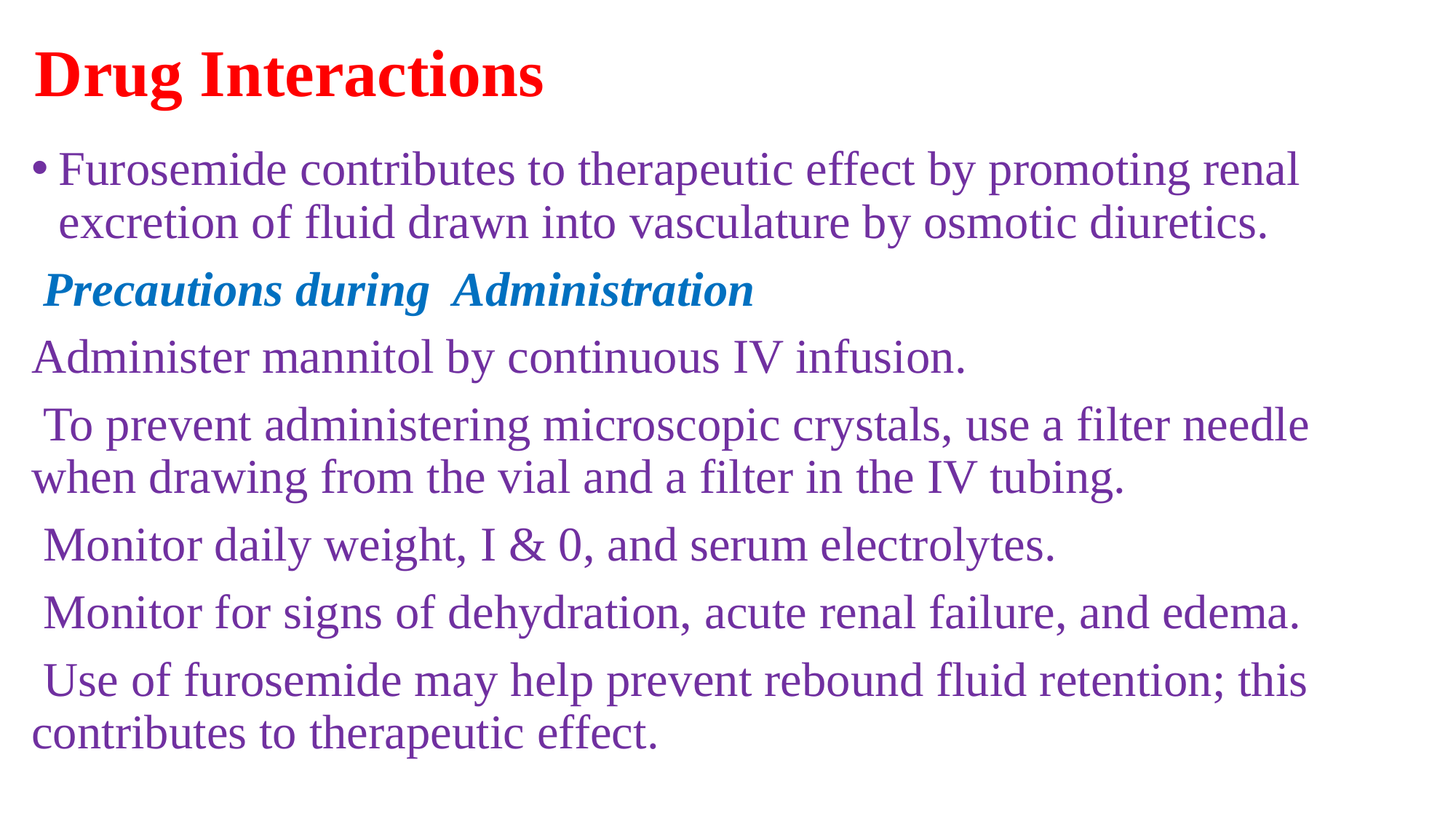

# Drug Interactions
Furosemide contributes to therapeutic effect by promoting renal excretion of fluid drawn into vasculature by osmotic diuretics.
 Precautions during  Administration
Administer mannitol by continuous IV infusion.
 To prevent administering microscopic crystals, use a filter needle when drawing from the vial and a filter in the IV tubing.
 Monitor daily weight, I & 0, and serum electrolytes.
 Monitor for signs of dehydration, acute renal failure, and edema.
 Use of furosemide may help prevent rebound fluid retention; this contributes to therapeutic effect.